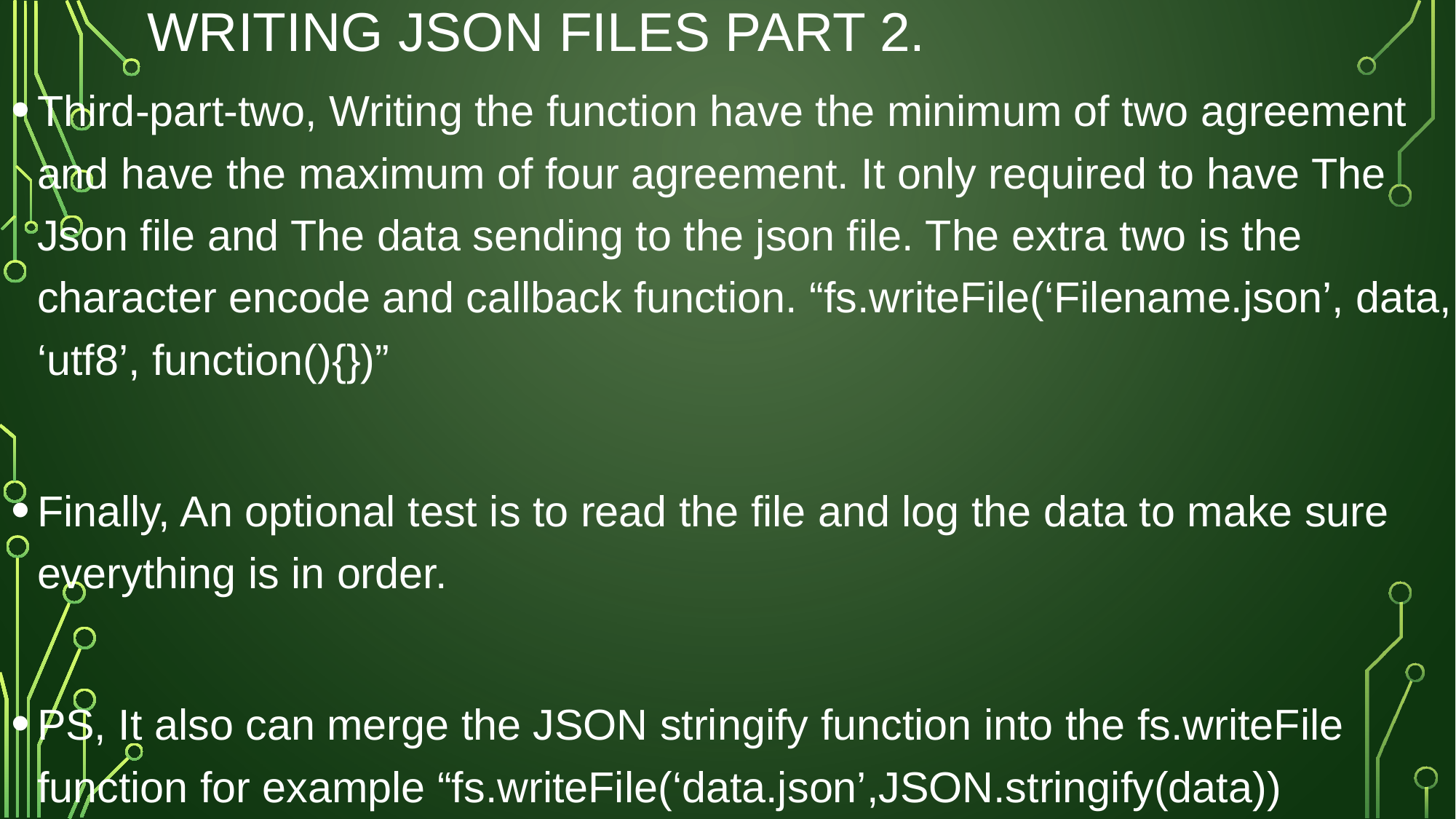

# Writing JSON Files Part 2.
Third-part-two, Writing the function have the minimum of two agreement and have the maximum of four agreement. It only required to have The Json file and The data sending to the json file. The extra two is the character encode and callback function. “fs.writeFile(‘Filename.json’, data, ‘utf8’, function(){})”

Finally, An optional test is to read the file and log the data to make sure everything is in order.

PS, It also can merge the JSON stringify function into the fs.writeFile function for example “fs.writeFile(‘data.json’,JSON.stringify(data))